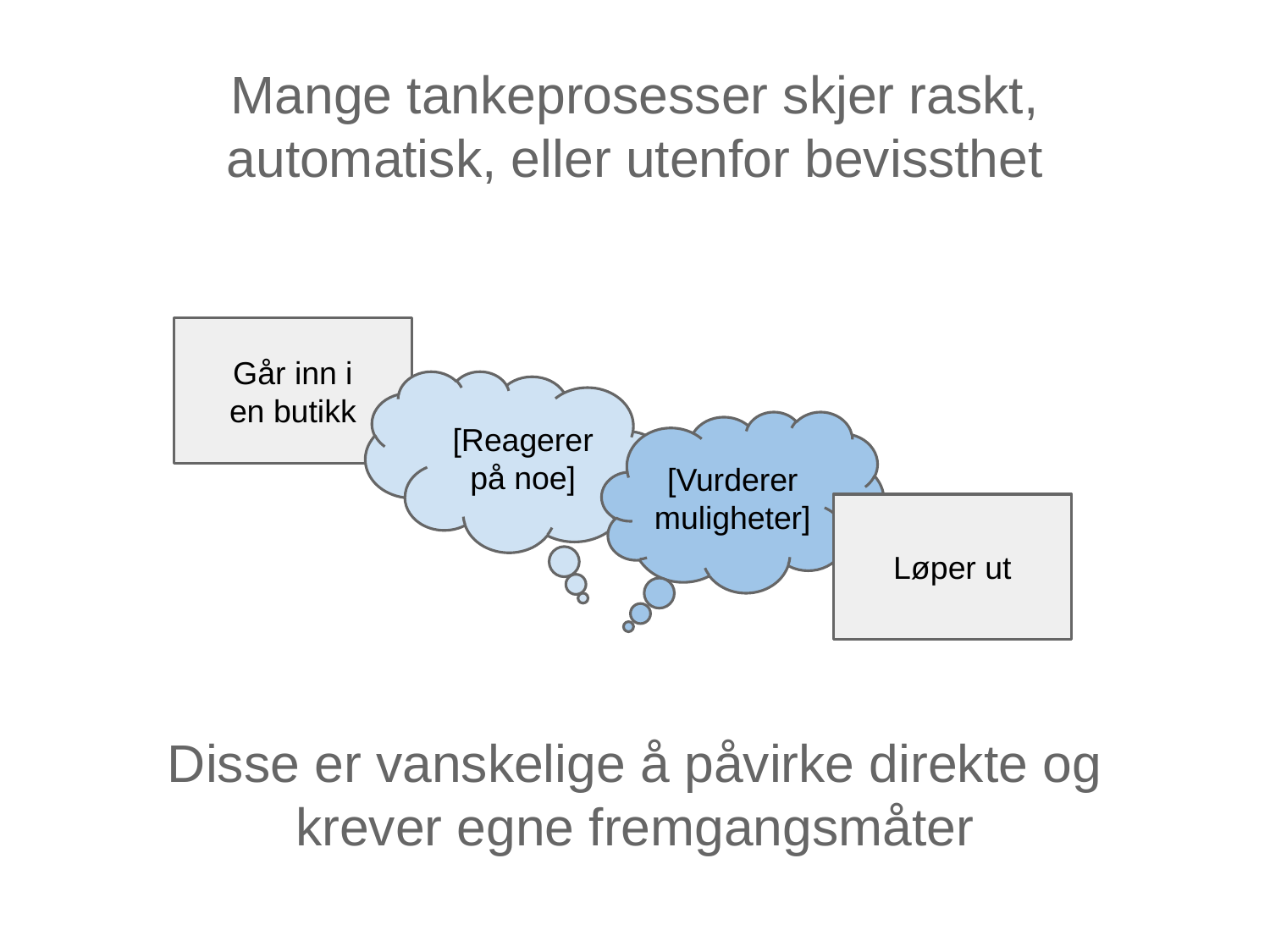

Mange tankeprosesser skjer raskt, automatisk, eller utenfor bevissthet
Går inn i
en butikk
[Reagerer
på noe]
[Vurderer muligheter]
Løper ut
Disse er vanskelige å påvirke direkte og krever egne fremgangsmåter